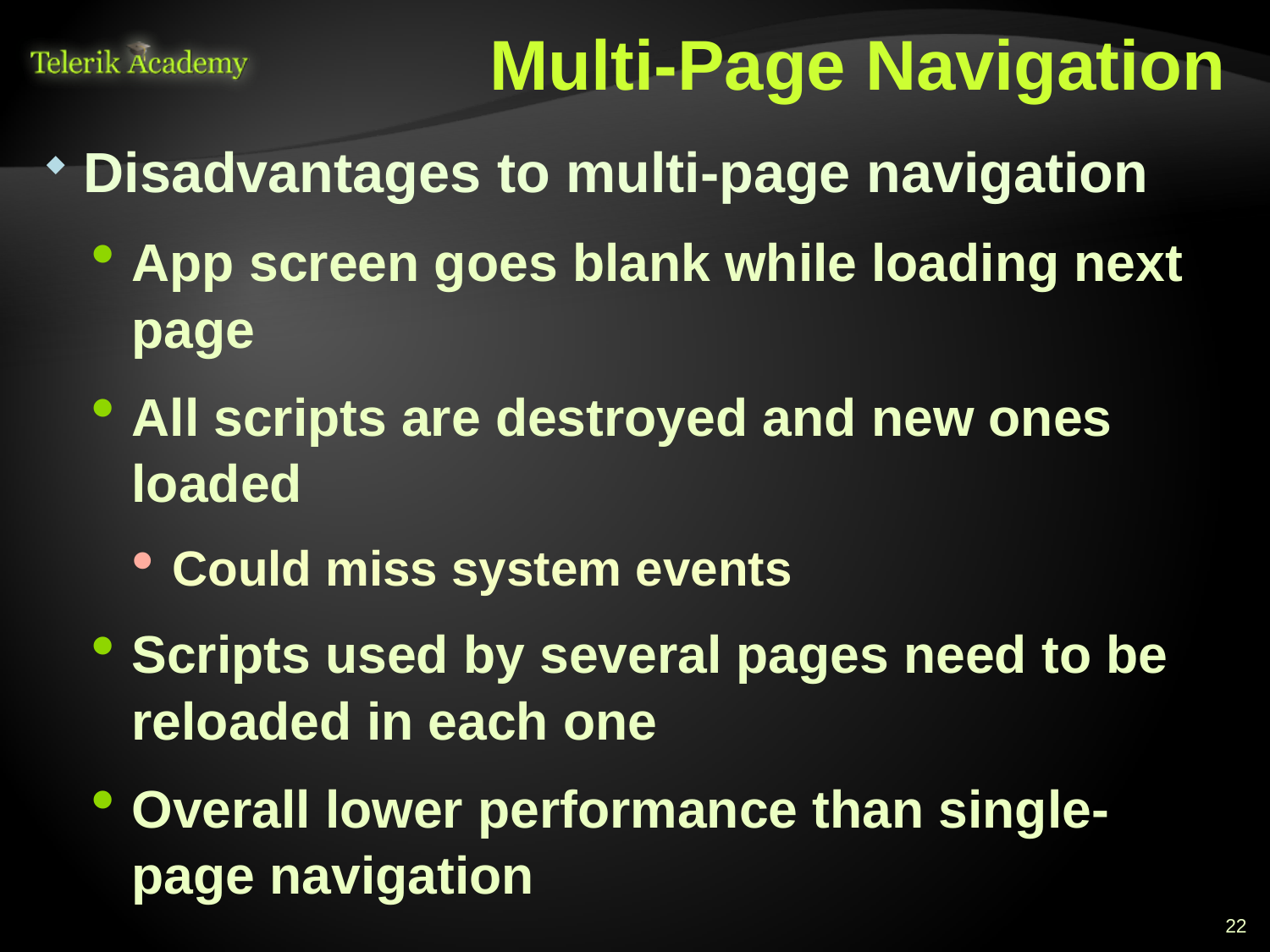

# Multi-Page Navigation
Disadvantages to multi-page navigation
App screen goes blank while loading next page
All scripts are destroyed and new ones loaded
Could miss system events
Scripts used by several pages need to be reloaded in each one
Overall lower performance than single-page navigation

22